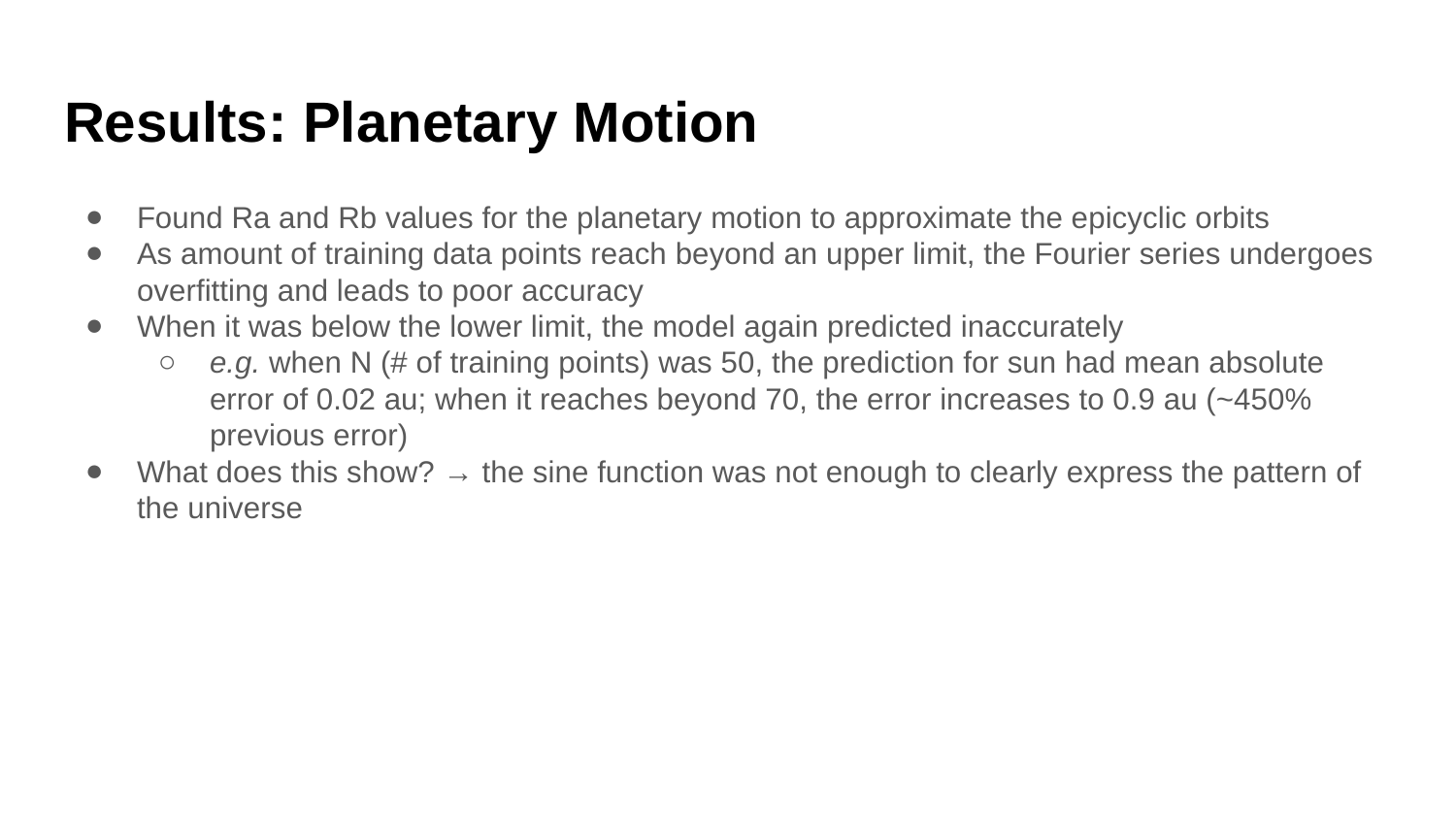

# Results: Planetary Motion
Found Ra and Rb values for the planetary motion to approximate the epicyclic orbits
As amount of training data points reach beyond an upper limit, the Fourier series undergoes overfitting and leads to poor accuracy
When it was below the lower limit, the model again predicted inaccurately
e.g. when N (# of training points) was 50, the prediction for sun had mean absolute error of 0.02 au; when it reaches beyond 70, the error increases to 0.9 au (~450% previous error)
What does this show? → the sine function was not enough to clearly express the pattern of the universe